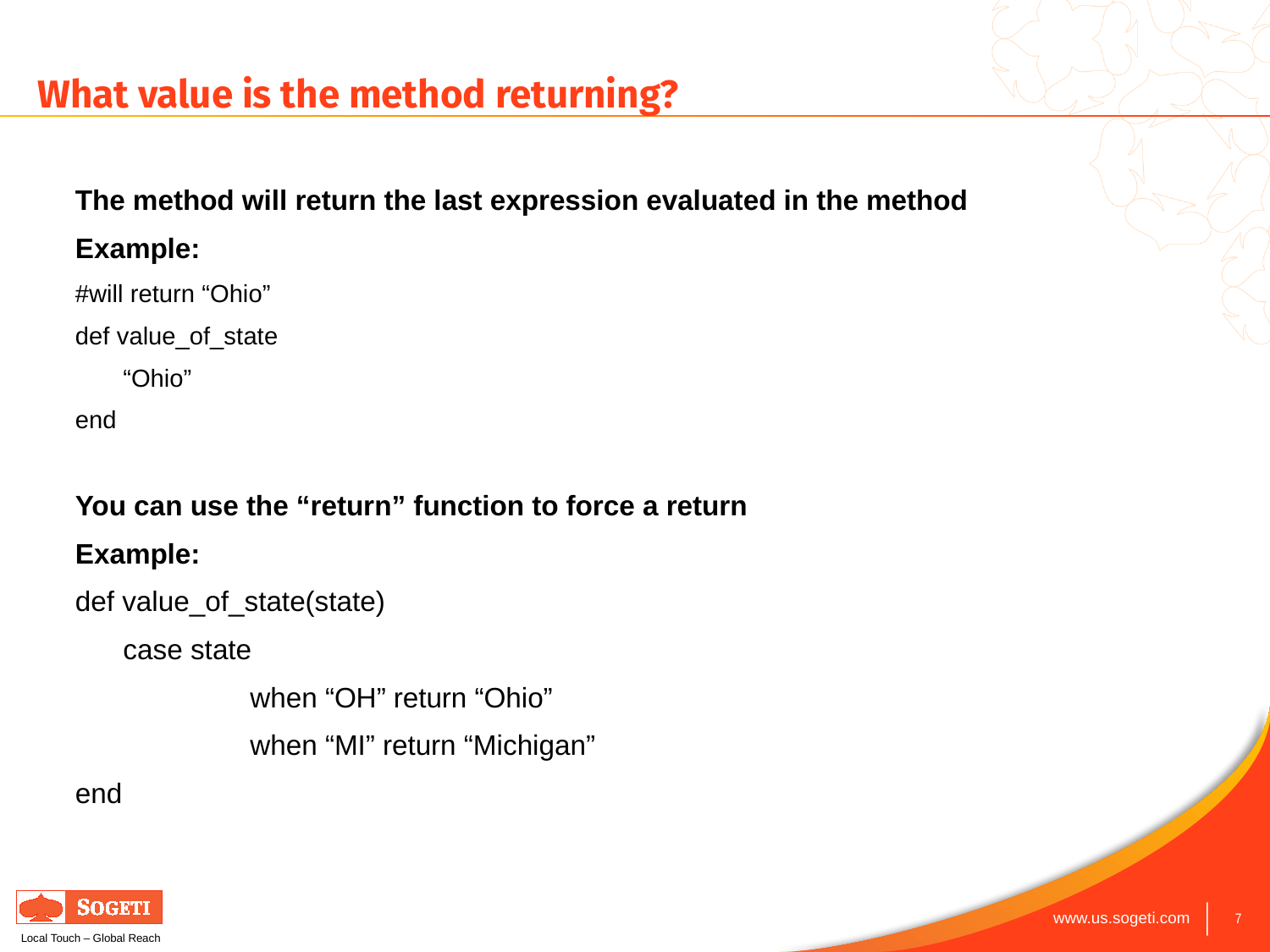

# What value is the method returning?
The method will return the last expression evaluated in the method
Example:
#will return “Ohio”
def value_of_state
	“Ohio”
end

You can use the “return” function to force a return
Example:
def value_of_state(state)
	case state
		when “OH” return “Ohio”
		when “MI” return “Michigan”
end